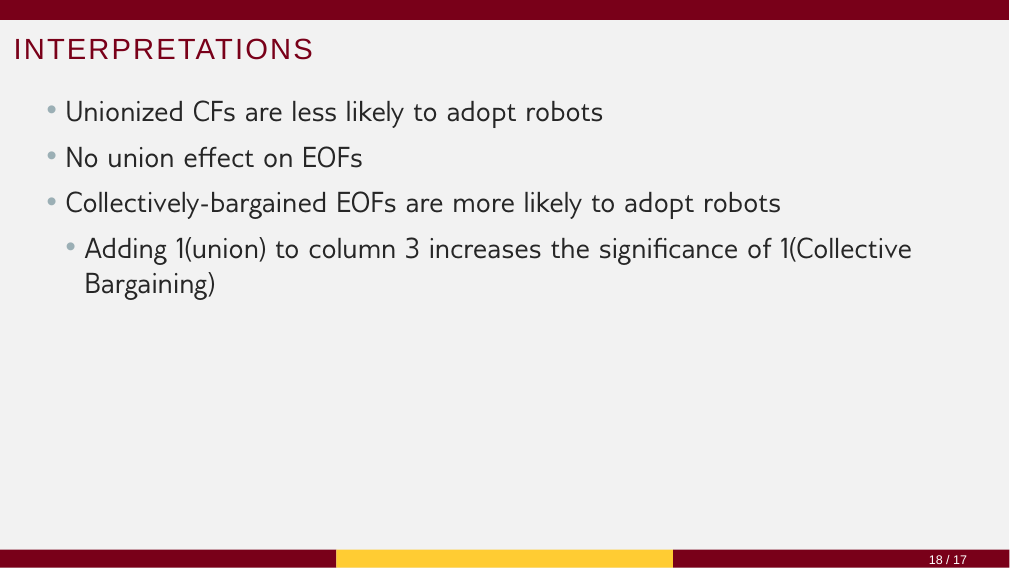

# Interpretations
Unionized CFs are less likely to adopt robots
No union effect on EOFs
Collectively-bargained EOFs are more likely to adopt robots
Adding 1(union) to column 3 increases the significance of 1(Collective Bargaining)

18 / 17